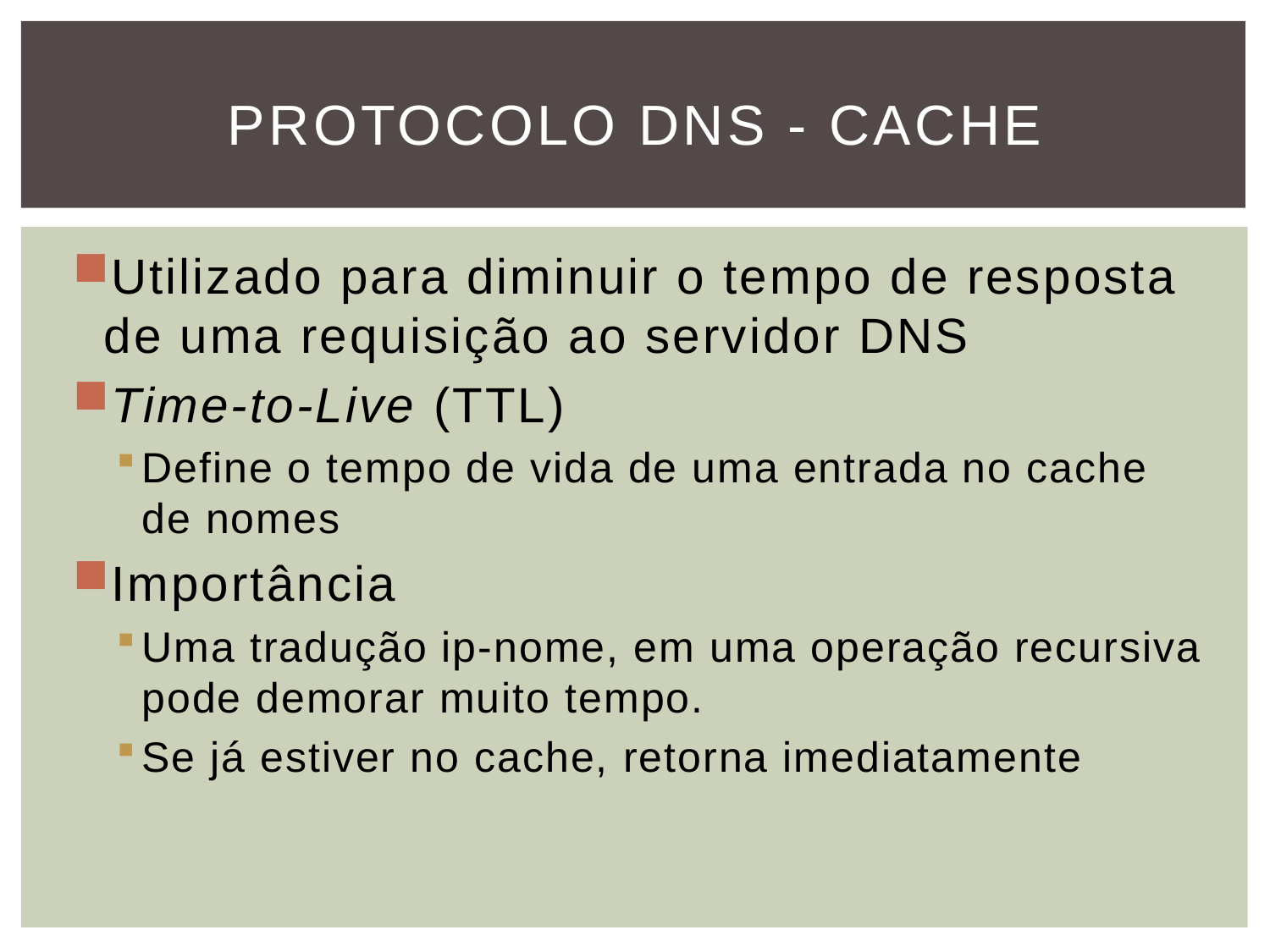

# Protocolo DNS - CACHE
Utilizado para diminuir o tempo de resposta de uma requisição ao servidor DNS
Time-to-Live (TTL)
Define o tempo de vida de uma entrada no cache de nomes
Importância
Uma tradução ip-nome, em uma operação recursiva pode demorar muito tempo.
Se já estiver no cache, retorna imediatamente